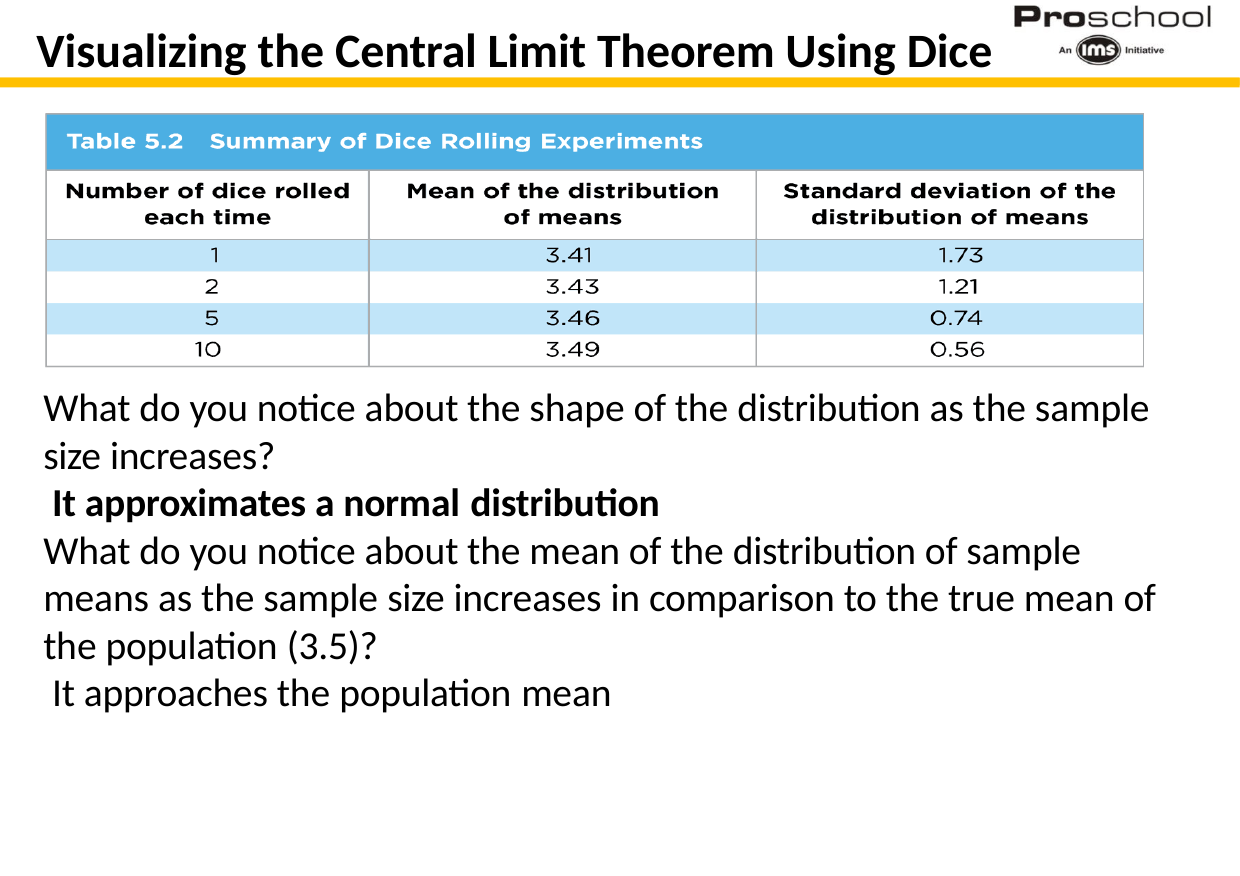

# Visualizing the Central Limit Theorem Using Dice

What do you notice about the shape of the distribution as the sample  size increases?
It approximates a normal distribution
What do you notice about the mean of the distribution of sample  means as the sample size increases in comparison to the true mean of  the population (3.5)?
It approaches the population mean